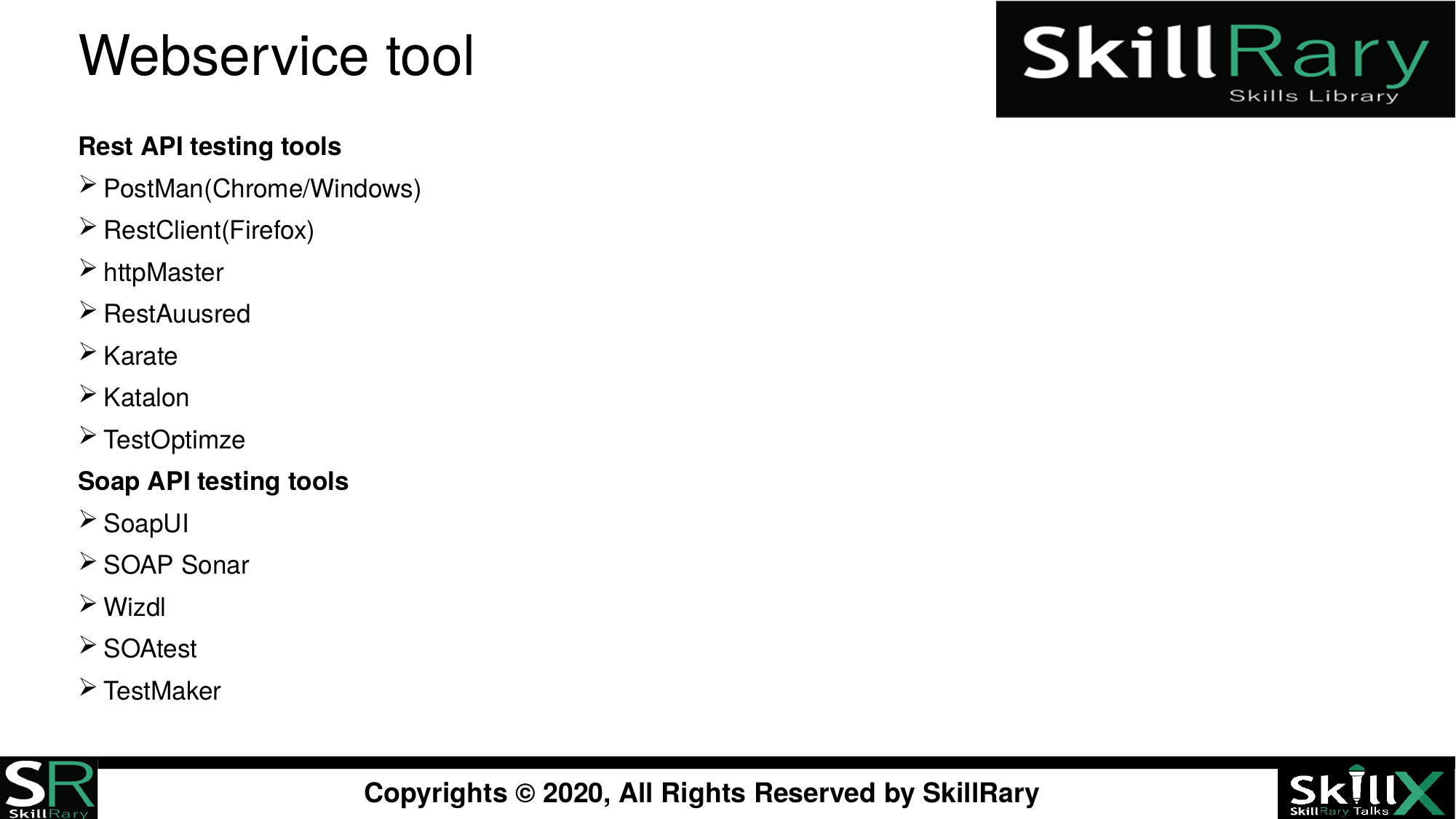

# Webservice tool
Rest API testing tools
PostMan(Chrome/Windows)
RestClient(Firefox)
httpMaster
RestAuusred
Karate
Katalon
TestOptimze
Soap API testing tools
SoapUI
SOAP Sonar
Wizdl
SOAtest
TestMaker